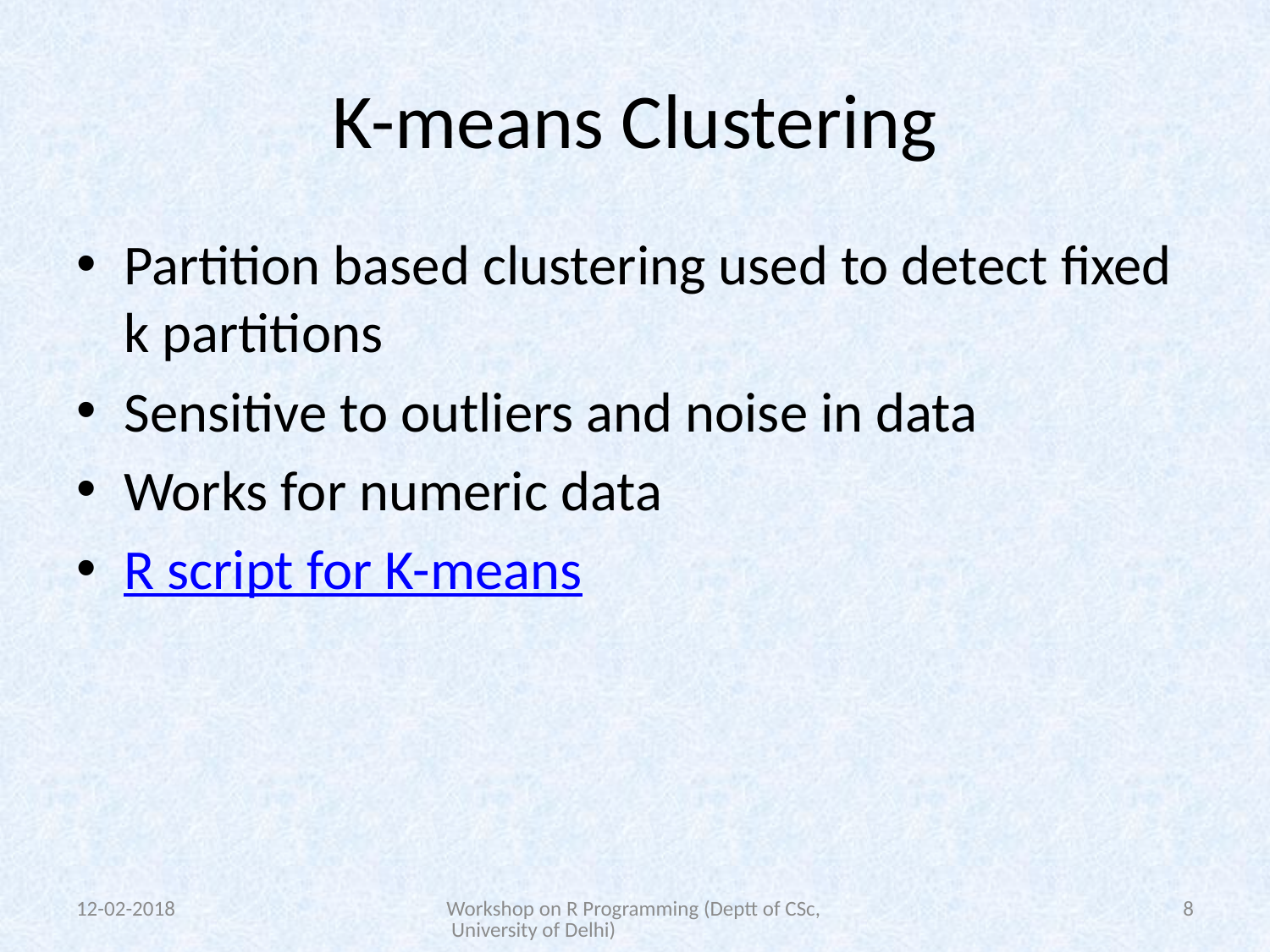

# K-means Clustering
Partition based clustering used to detect fixed k partitions
Sensitive to outliers and noise in data
Works for numeric data
R script for K-means
12-02-2018
Workshop on R Programming (Deptt of CSc, University of Delhi)
8